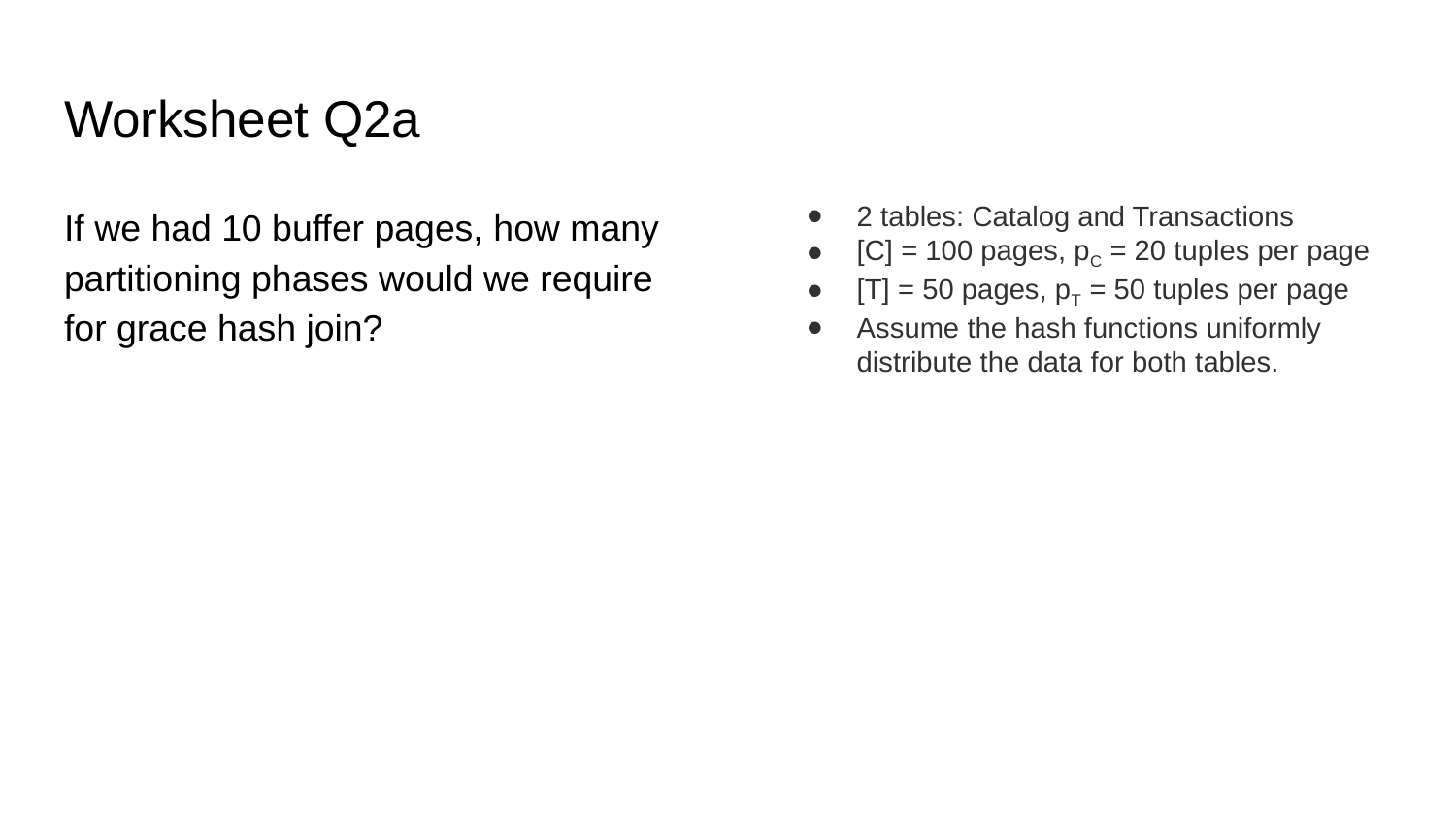

# Worksheet Q2a
If we had 10 buffer pages, how many partitioning phases would we require for grace hash join?
2 tables: Catalog and Transactions
[C] = 100 pages, pC = 20 tuples per page
[T] = 50 pages, pT = 50 tuples per page
Assume the hash functions uniformly distribute the data for both tables.